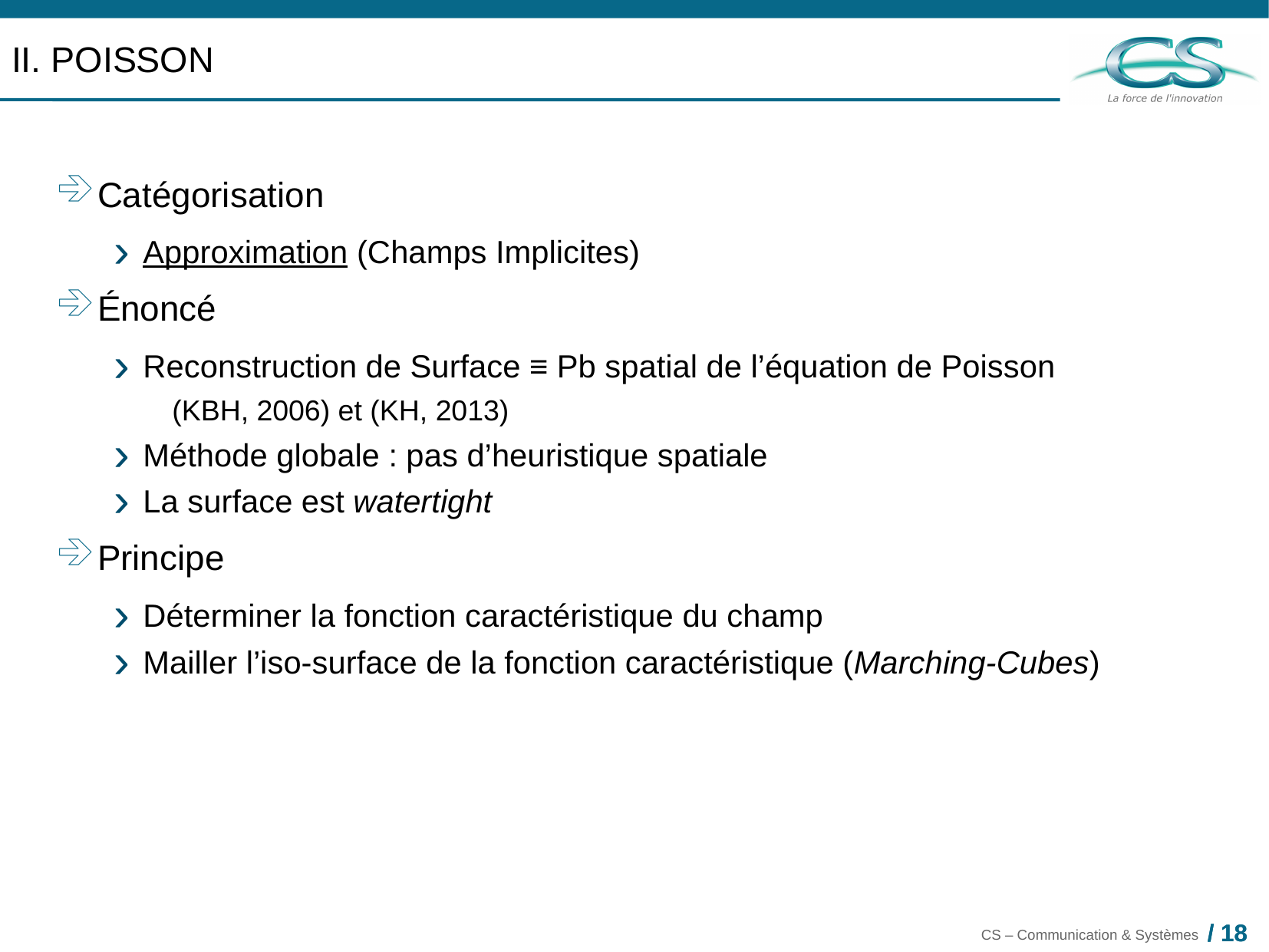

II. Poisson
Catégorisation
Approximation (Champs Implicites)
Énoncé
Reconstruction de Surface ≡ Pb spatial de l’équation de Poisson
(KBH, 2006) et (KH, 2013)
Méthode globale : pas d’heuristique spatiale
La surface est watertight
Principe
Déterminer la fonction caractéristique du champ
Mailler l’iso-surface de la fonction caractéristique (Marching-Cubes)